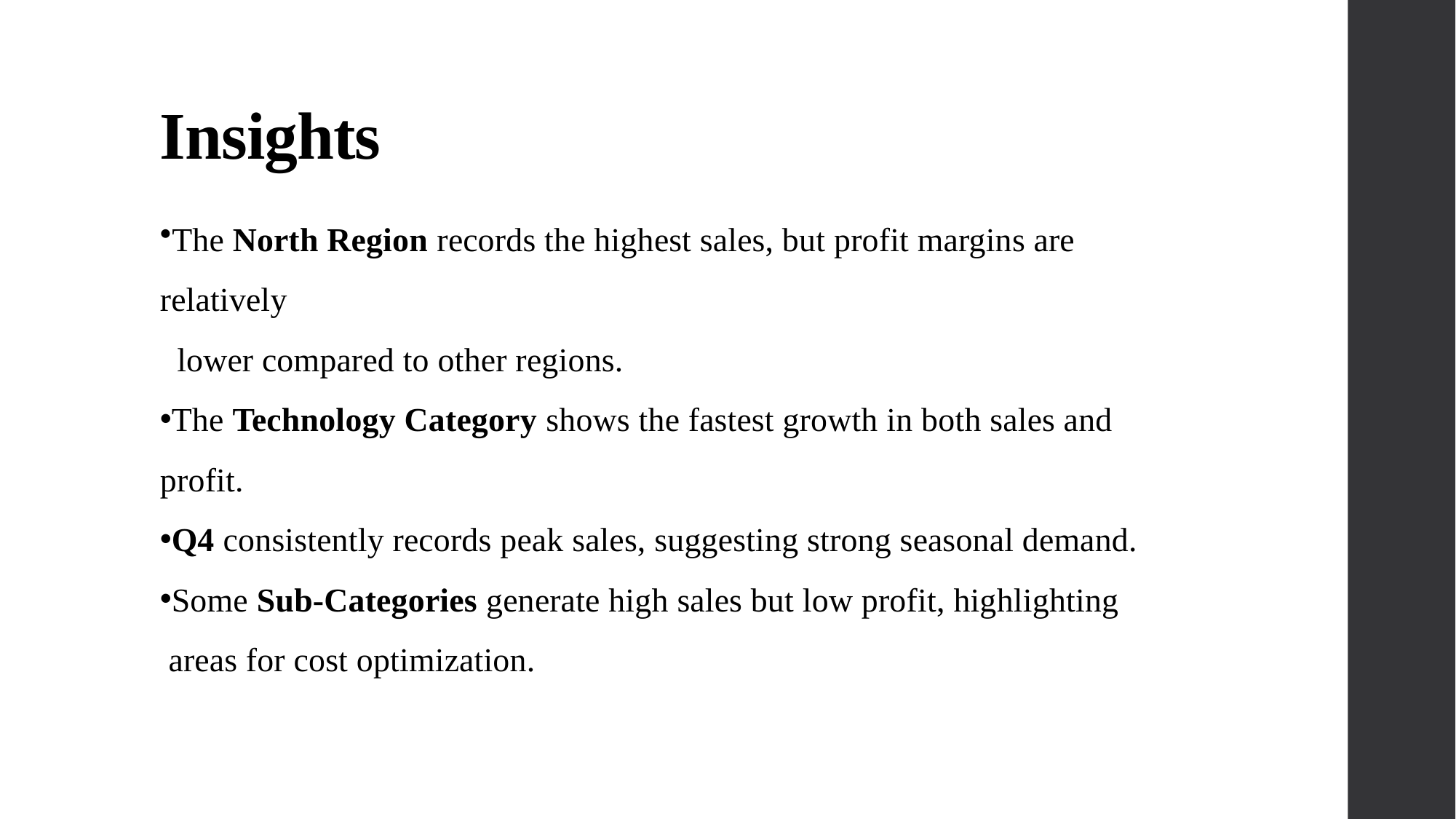

# Insights
The North Region records the highest sales, but profit margins are relatively
  lower compared to other regions.
The Technology Category shows the fastest growth in both sales and profit.
Q4 consistently records peak sales, suggesting strong seasonal demand.
Some Sub-Categories generate high sales but low profit, highlighting
 areas for cost optimization.